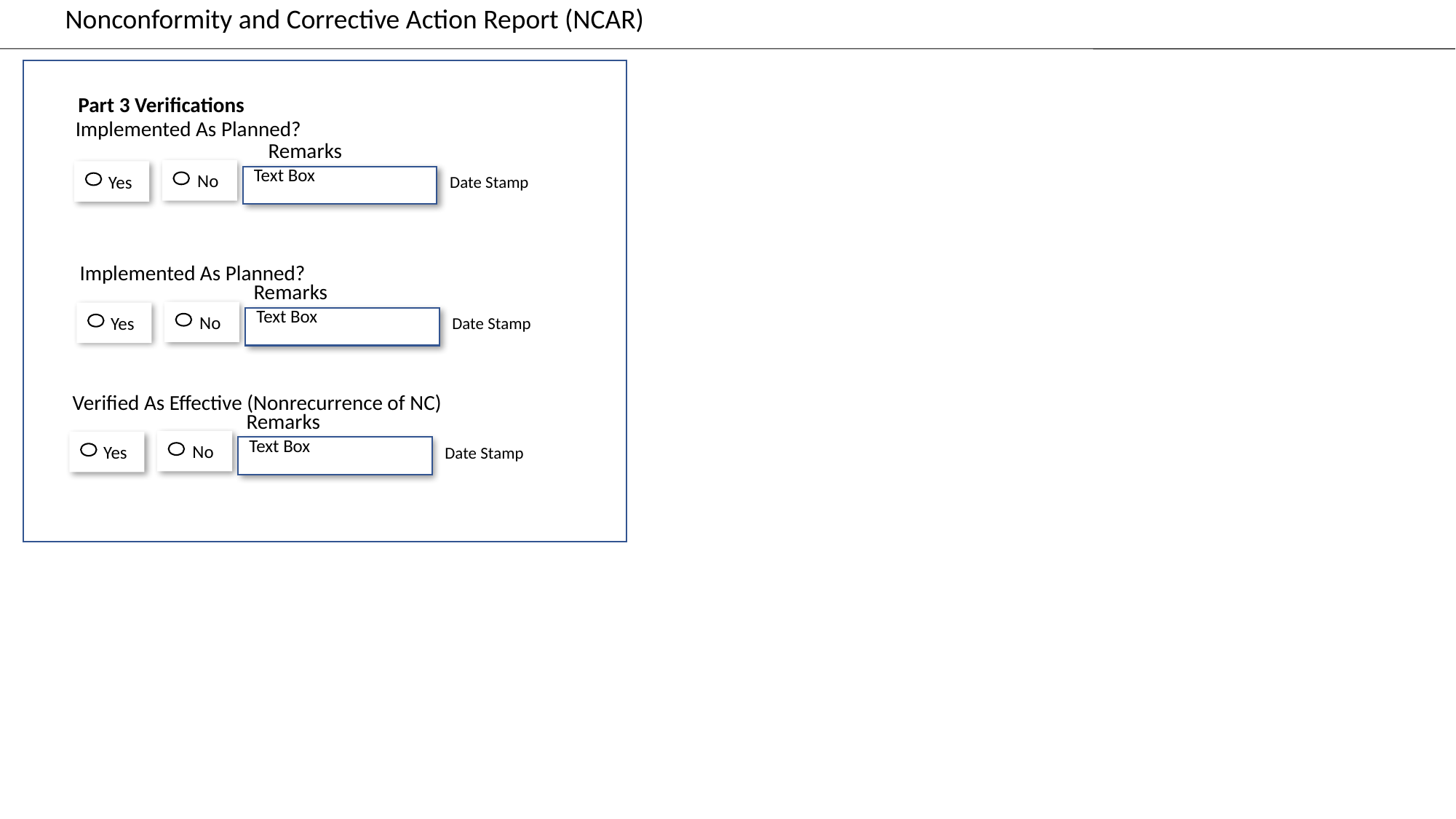

Nonconformity and Corrective Action Report (NCAR)

Part 3 Verifications
Implemented As Planned?
Remarks
    No
    Yes
Date Stamp
Text Box

Implemented As Planned?
Remarks
    No
    Yes
Date Stamp
Text Box

Verified As Effective (Nonrecurrence of NC)
Remarks
    No
    Yes
Date Stamp
Text Box